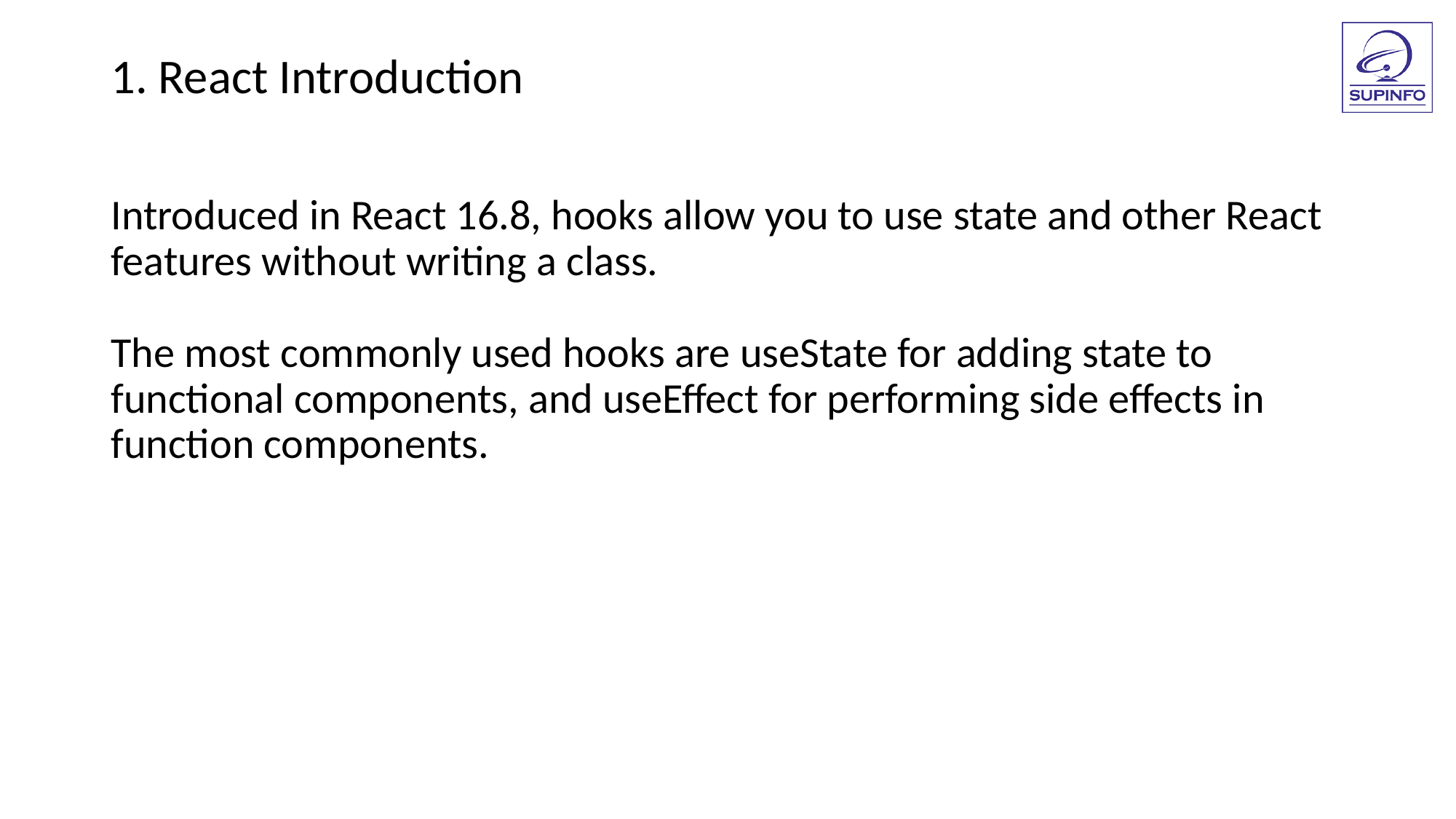

1. React Introduction
Introduced in React 16.8, hooks allow you to use state and other React features without writing a class.

The most commonly used hooks are useState for adding state to functional components, and useEffect for performing side effects in function components.